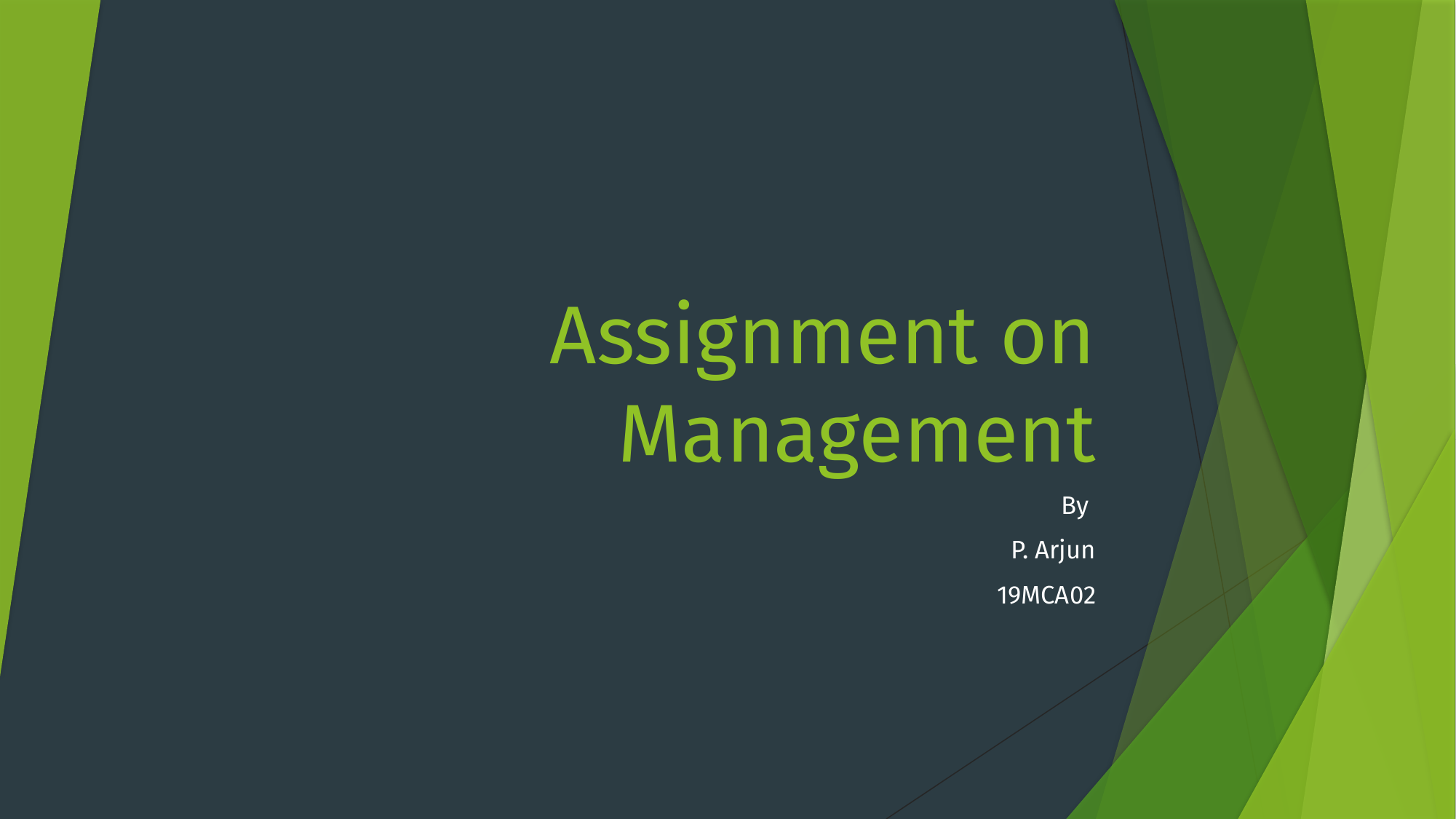

# Assignment on Management
 By
P. Arjun
19MCA02